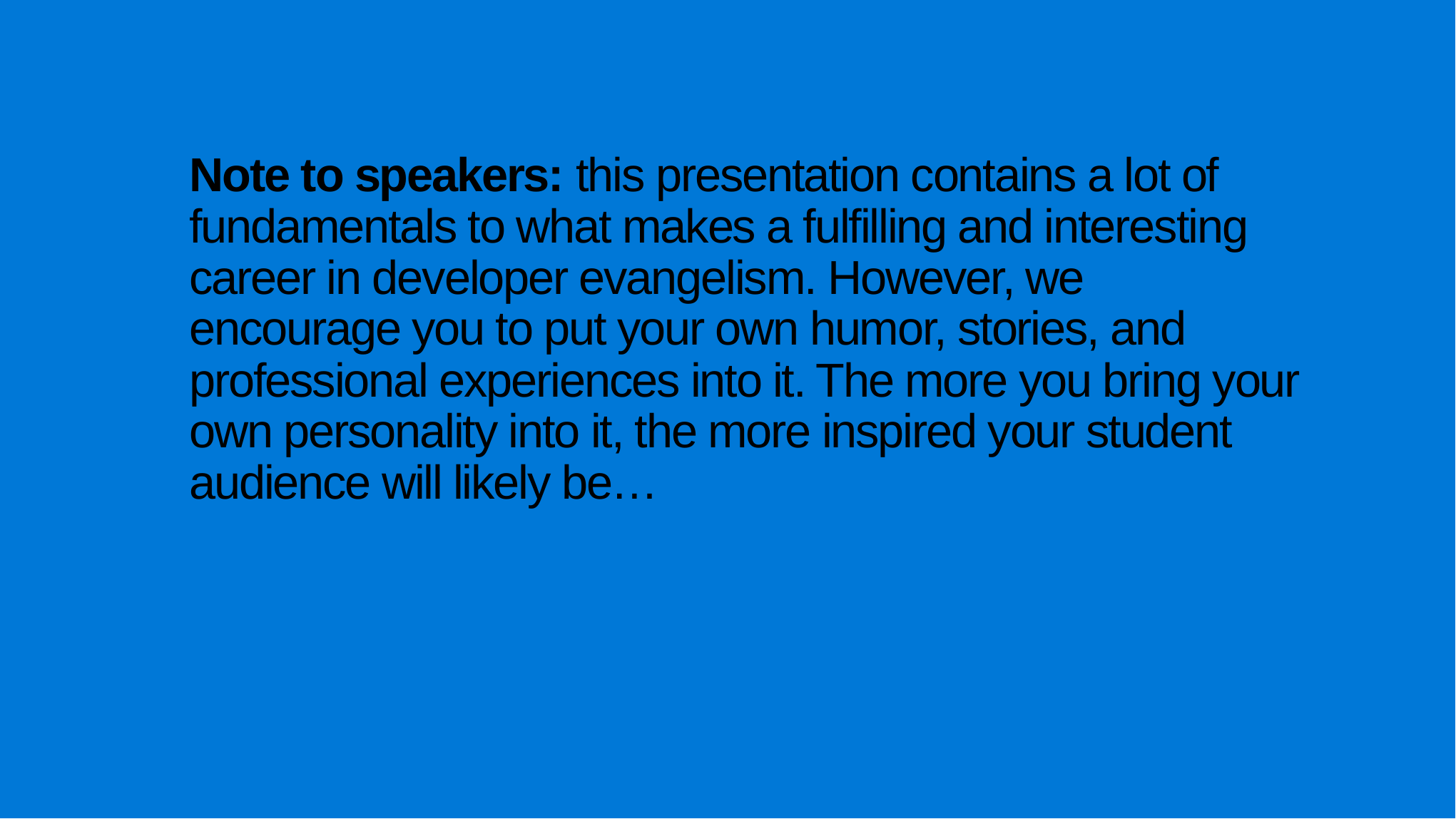

# Note to speakers: this presentation contains a lot of fundamentals to what makes a fulfilling and interesting career in developer evangelism. However, we encourage you to put your own humor, stories, and professional experiences into it. The more you bring your own personality into it, the more inspired your student audience will likely be…